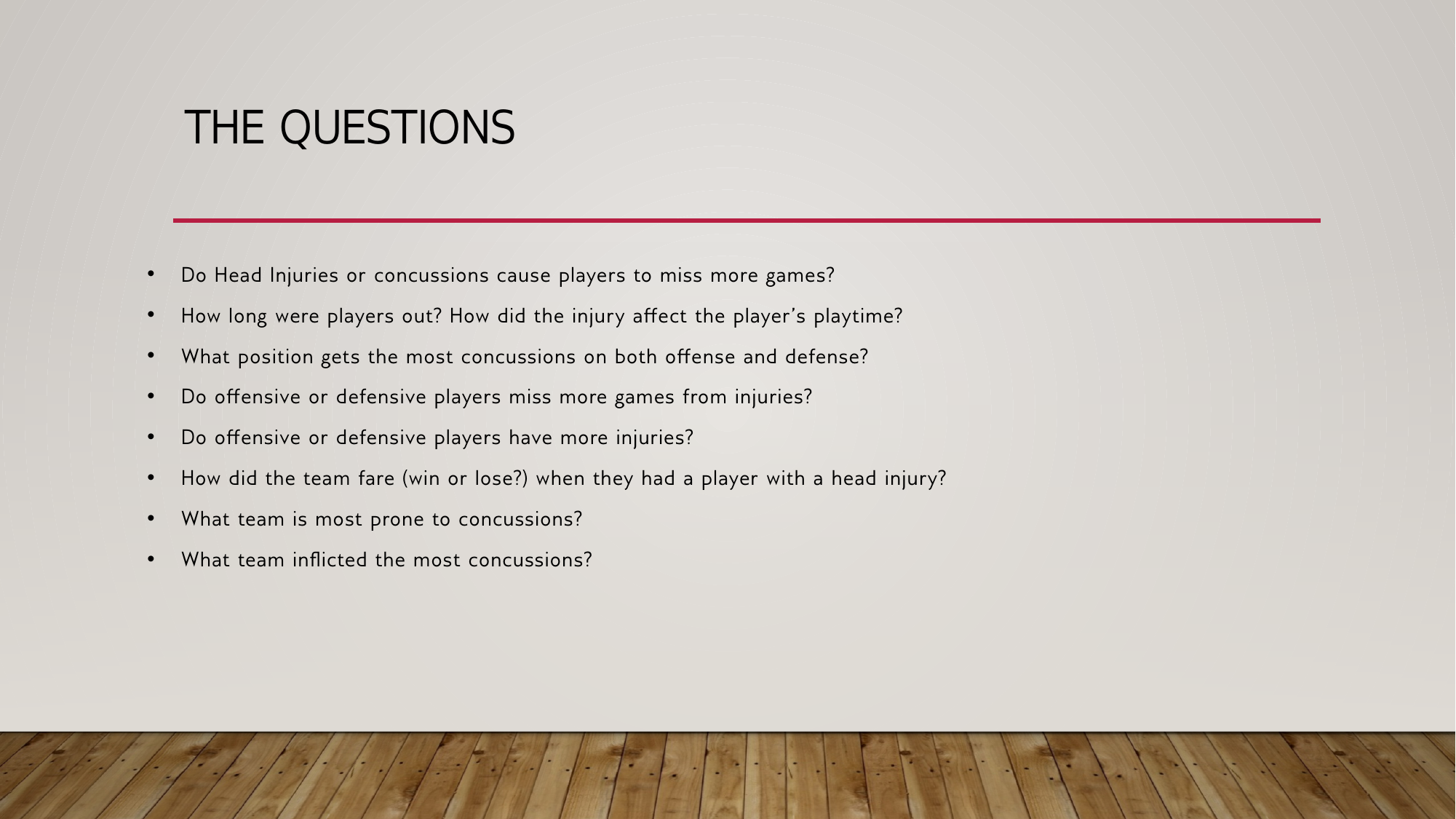

# The questions
Do Head Injuries or concussions cause players to miss more games?
How long were players out? How did the injury affect the player’s playtime?
What position gets the most concussions on both offense and defense?
Do offensive or defensive players miss more games from injuries?
Do offensive or defensive players have more injuries?
How did the team fare (win or lose?) when they had a player with a head injury?
What team is most prone to concussions?
What team inflicted the most concussions?